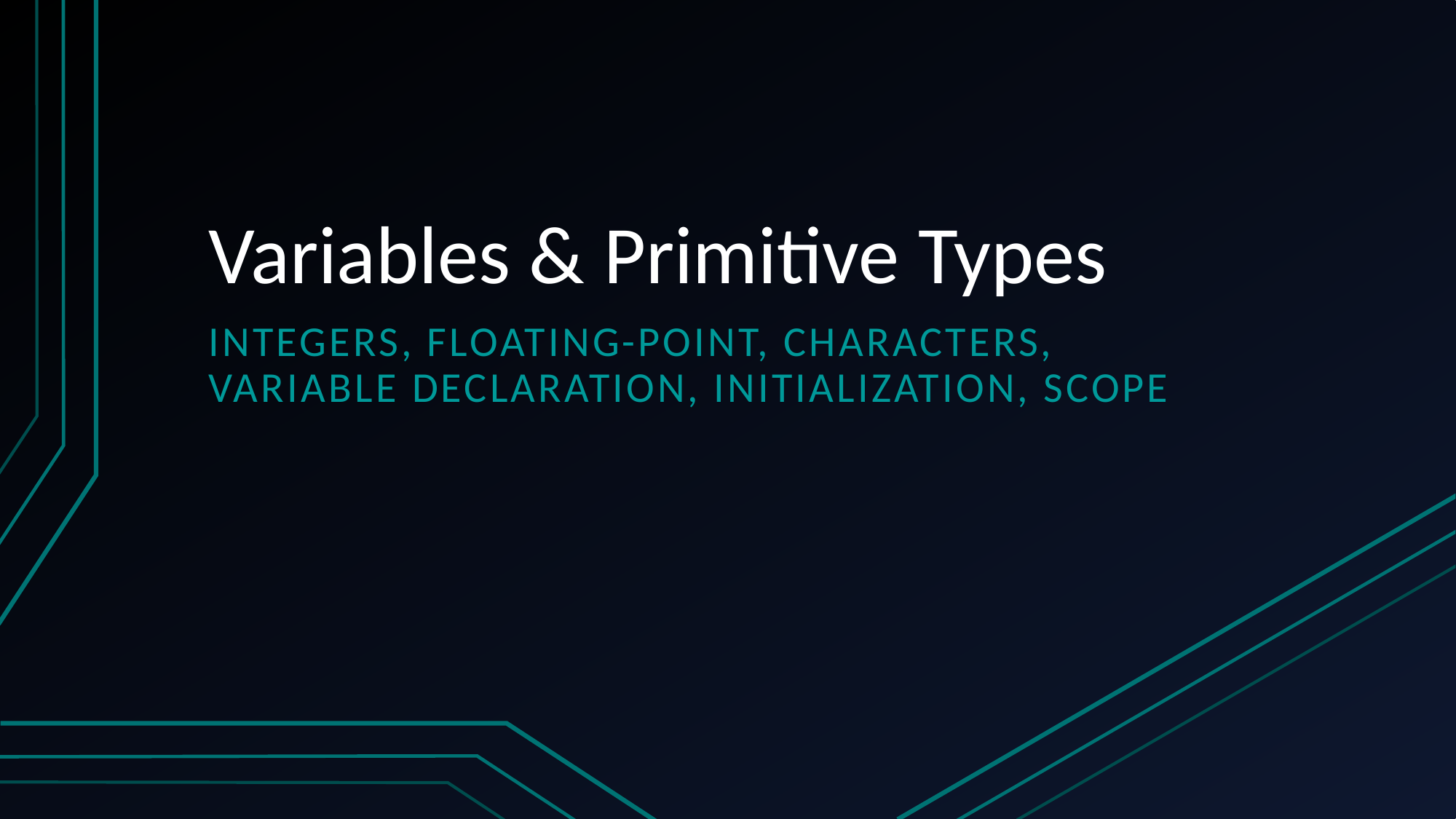

# Variables & Primitive Types
Integers, Floating-Point, Characters, Variable Declaration, Initialization, Scope